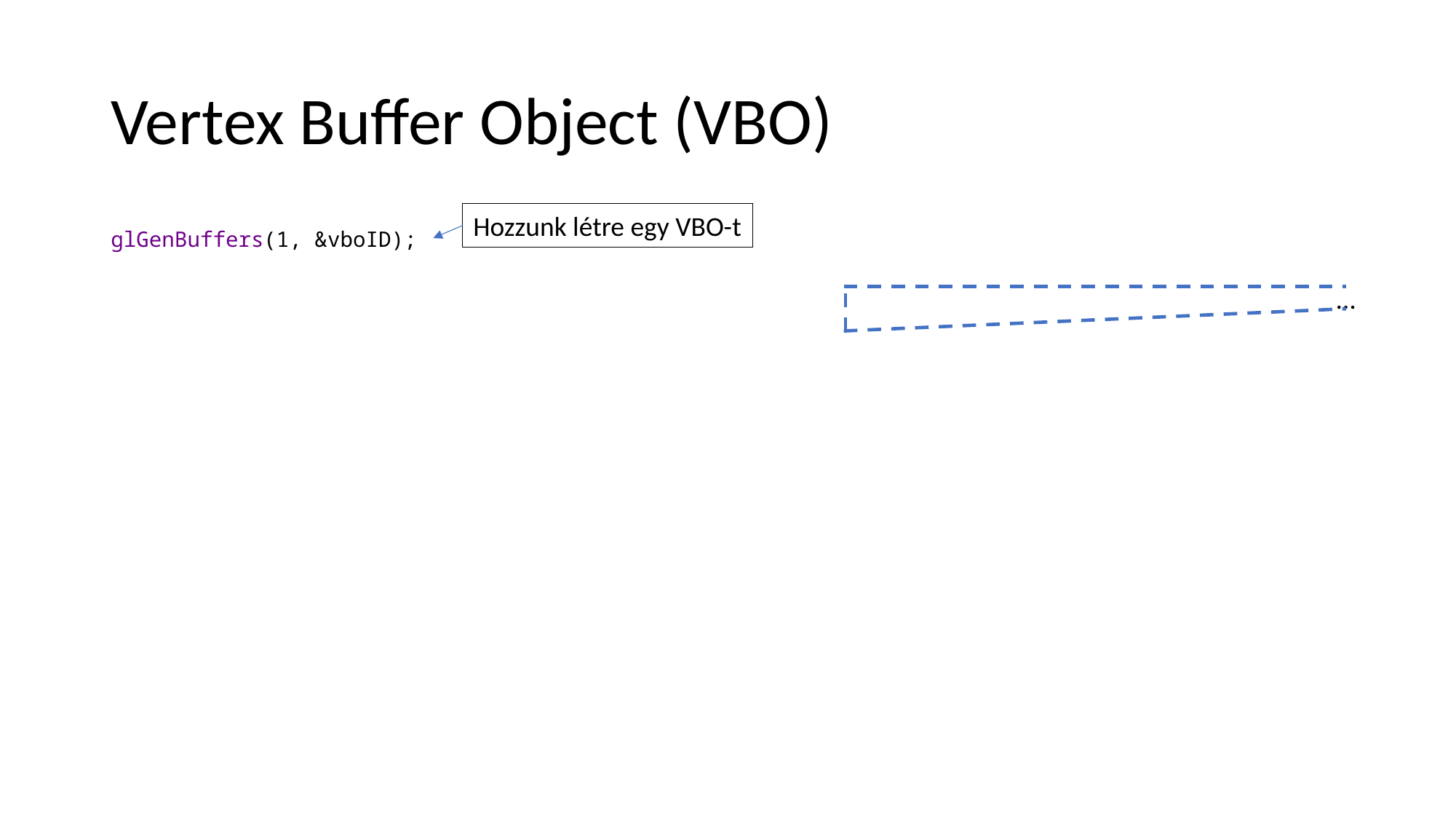

# Vertex Buffer Object (VBO)
Hozzunk létre egy VBO-t
glGenBuffers(1, &vboID);
…